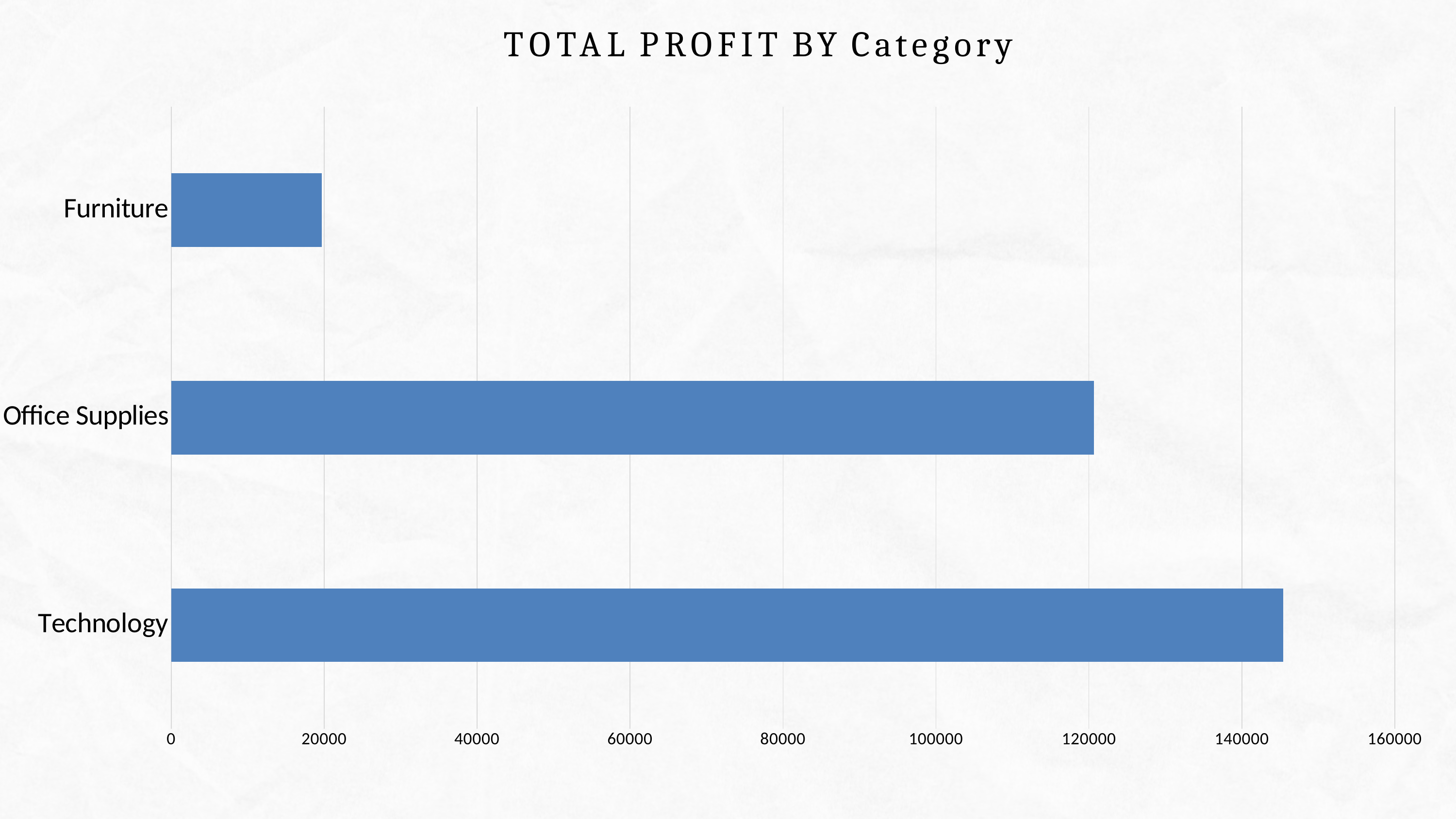

# TOTAL PROFIT BY Category

### Chart

| Category |  |
|---|---|
| Technology | 145389.01 |
| Office Supplies | 120632.92 |
| Furniture | 19686.37 |